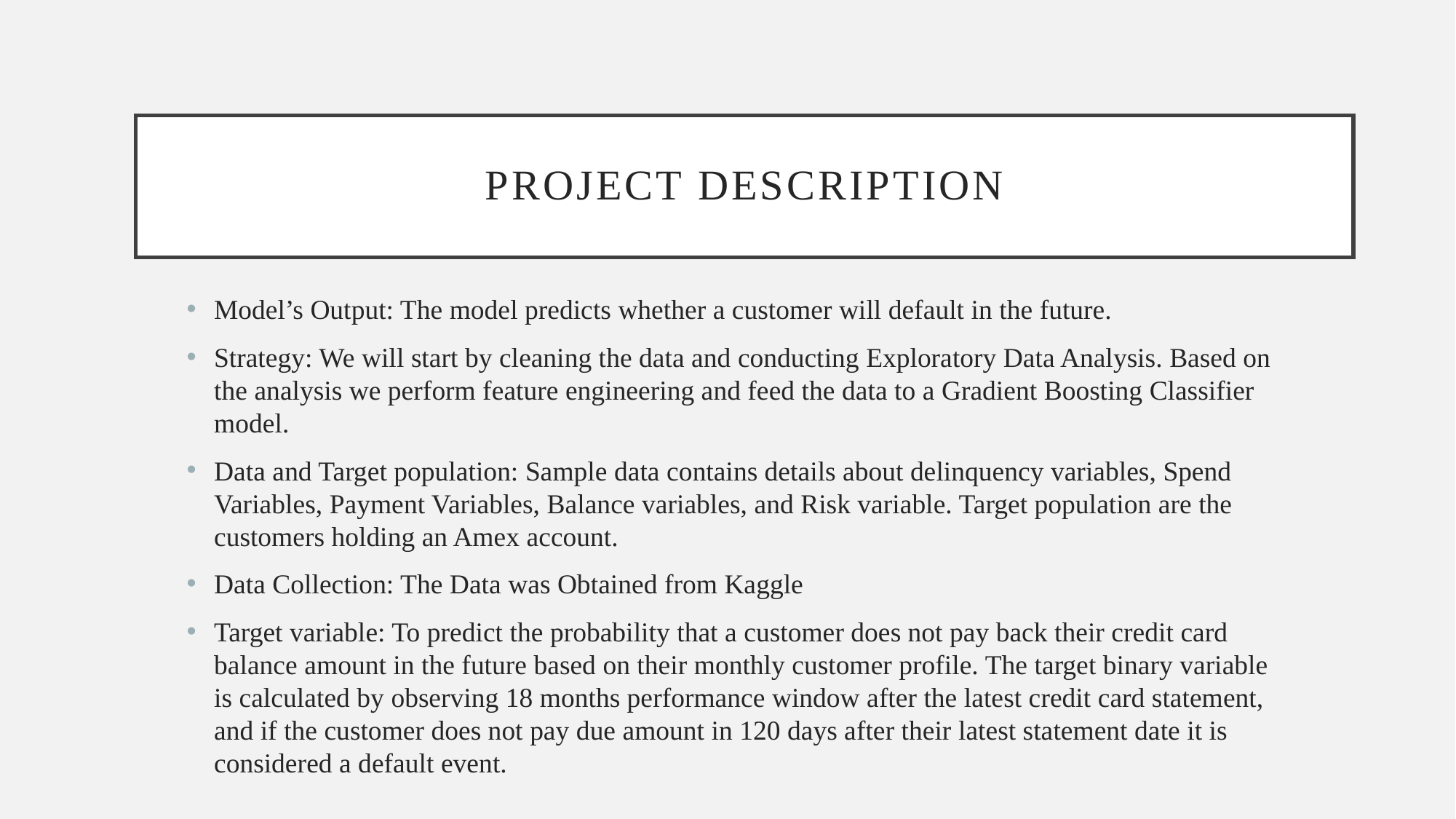

# Project Description
Model’s Output: The model predicts whether a customer will default in the future.
Strategy: We will start by cleaning the data and conducting Exploratory Data Analysis. Based on the analysis we perform feature engineering and feed the data to a Gradient Boosting Classifier model.
Data and Target population: Sample data contains details about delinquency variables, Spend Variables, Payment Variables, Balance variables, and Risk variable. Target population are the customers holding an Amex account.
Data Collection: The Data was Obtained from Kaggle
Target variable: To predict the probability that a customer does not pay back their credit card balance amount in the future based on their monthly customer profile. The target binary variable is calculated by observing 18 months performance window after the latest credit card statement, and if the customer does not pay due amount in 120 days after their latest statement date it is considered a default event.